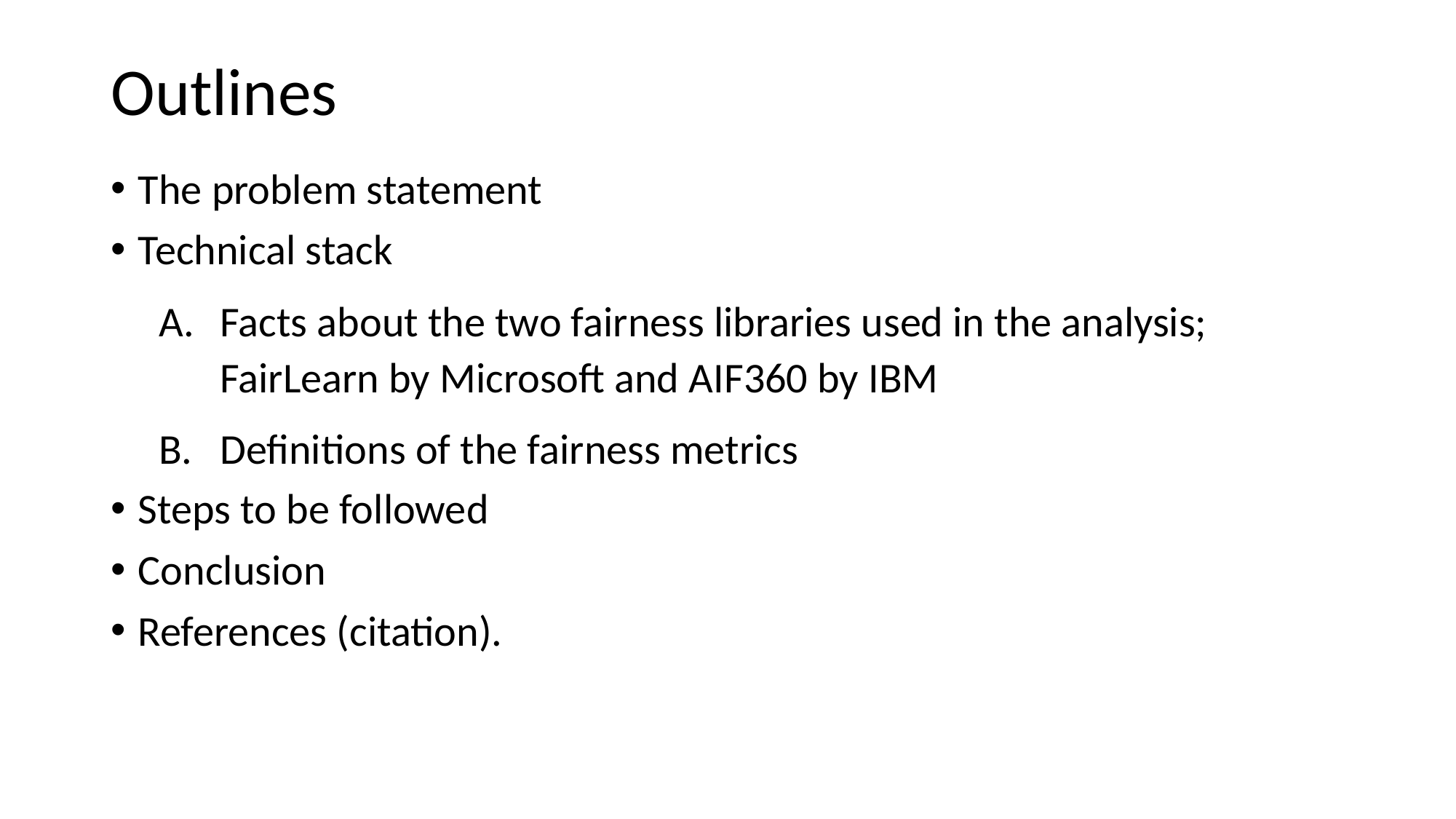

# Outlines
The problem statement
Technical stack
Facts about the two fairness libraries used in the analysis; FairLearn by Microsoft and AIF360 by IBM
Definitions of the fairness metrics
Steps to be followed
Conclusion
References (citation).